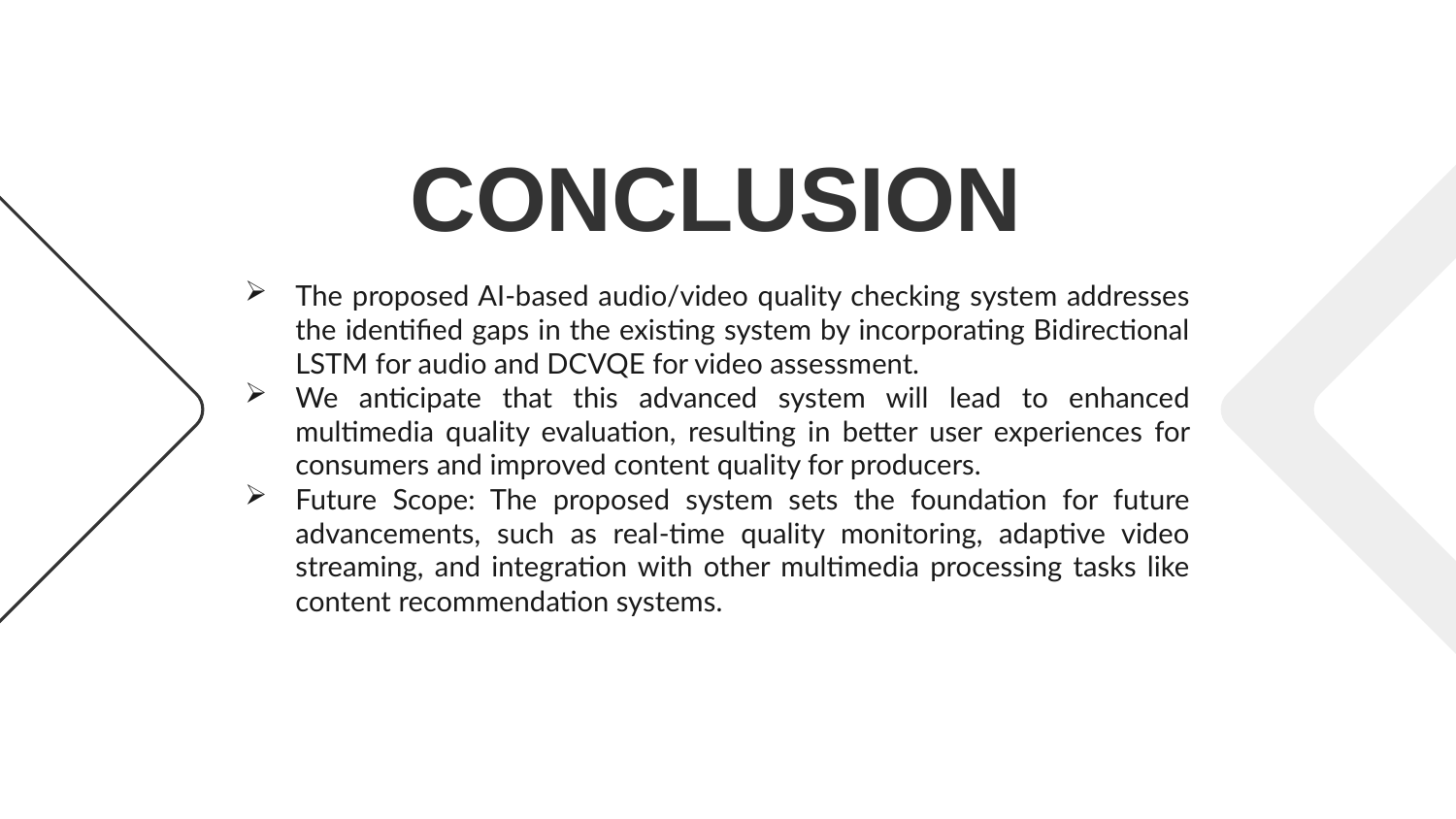

# CONCLUSION
The proposed AI-based audio/video quality checking system addresses the identified gaps in the existing system by incorporating Bidirectional LSTM for audio and DCVQE for video assessment.
We anticipate that this advanced system will lead to enhanced multimedia quality evaluation, resulting in better user experiences for consumers and improved content quality for producers.
Future Scope: The proposed system sets the foundation for future advancements, such as real-time quality monitoring, adaptive video streaming, and integration with other multimedia processing tasks like content recommendation systems.